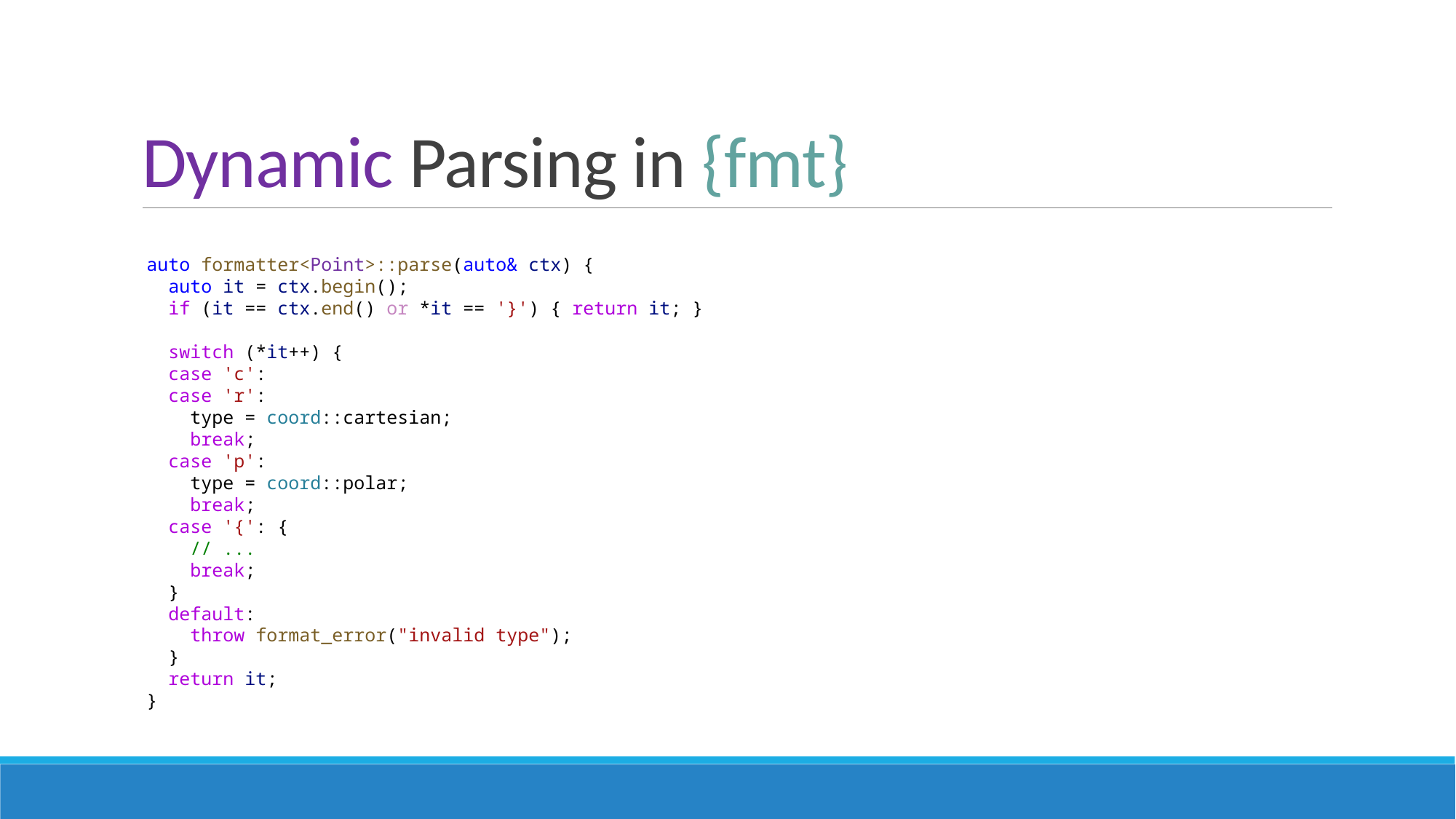

# Dynamic Parsing in {fmt}
auto formatter<Point>::parse(auto& ctx) {
  auto it = ctx.begin();
  if (it == ctx.end() or *it == '}') { return it; }

  switch (*it++) {
  case 'c':
  case 'r':
    type = coord::cartesian;
    break;
  case 'p':
    type = coord::polar;
    break;
  case '{': {
    // ...
    break;
  }
  default:
    throw format_error("invalid type");
  }
  return it;
}